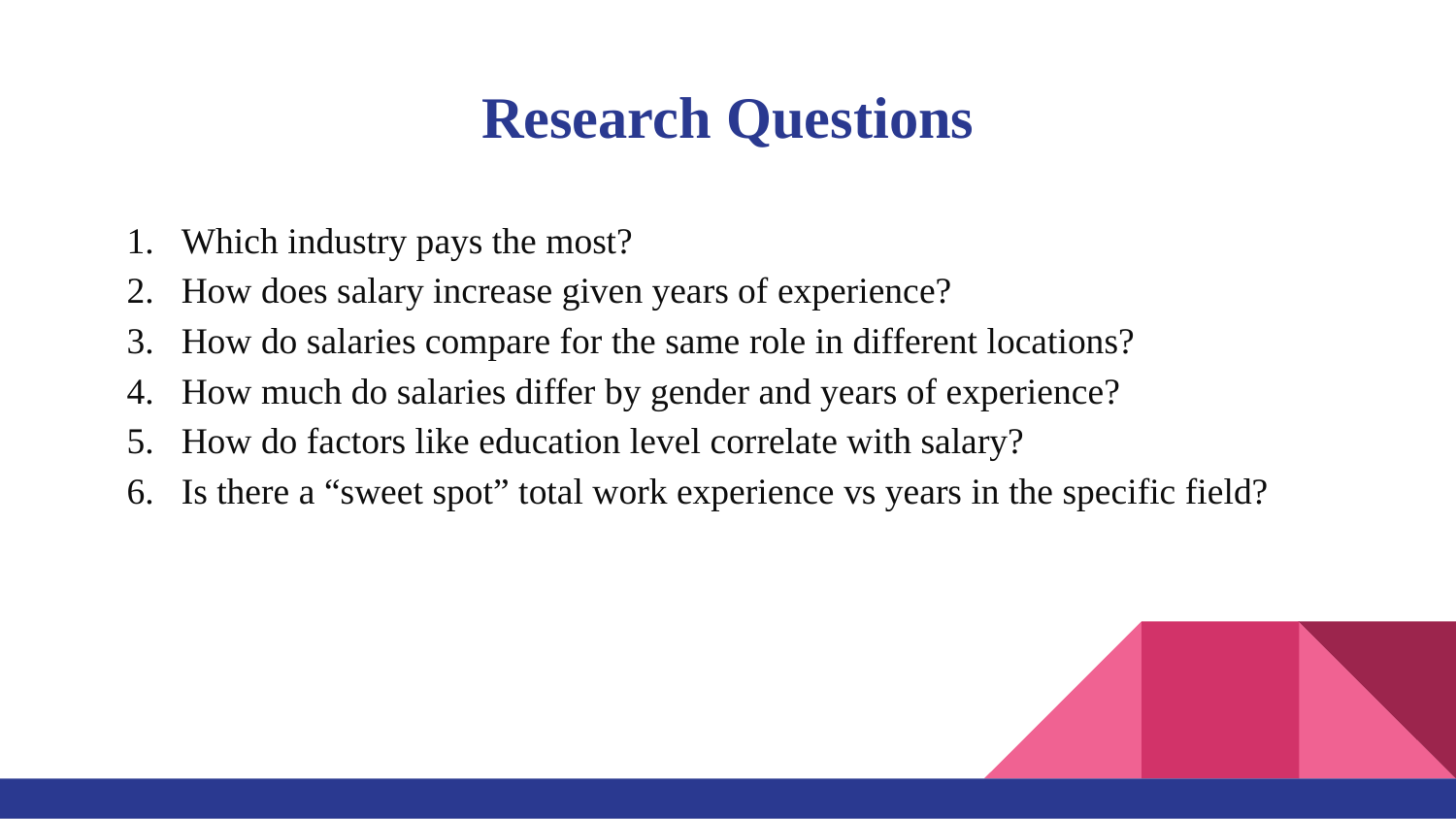

# Research Questions
Which industry pays the most?
How does salary increase given years of experience?
How do salaries compare for the same role in different locations?
How much do salaries differ by gender and years of experience?
How do factors like education level correlate with salary?
Is there a “sweet spot” total work experience vs years in the specific field?